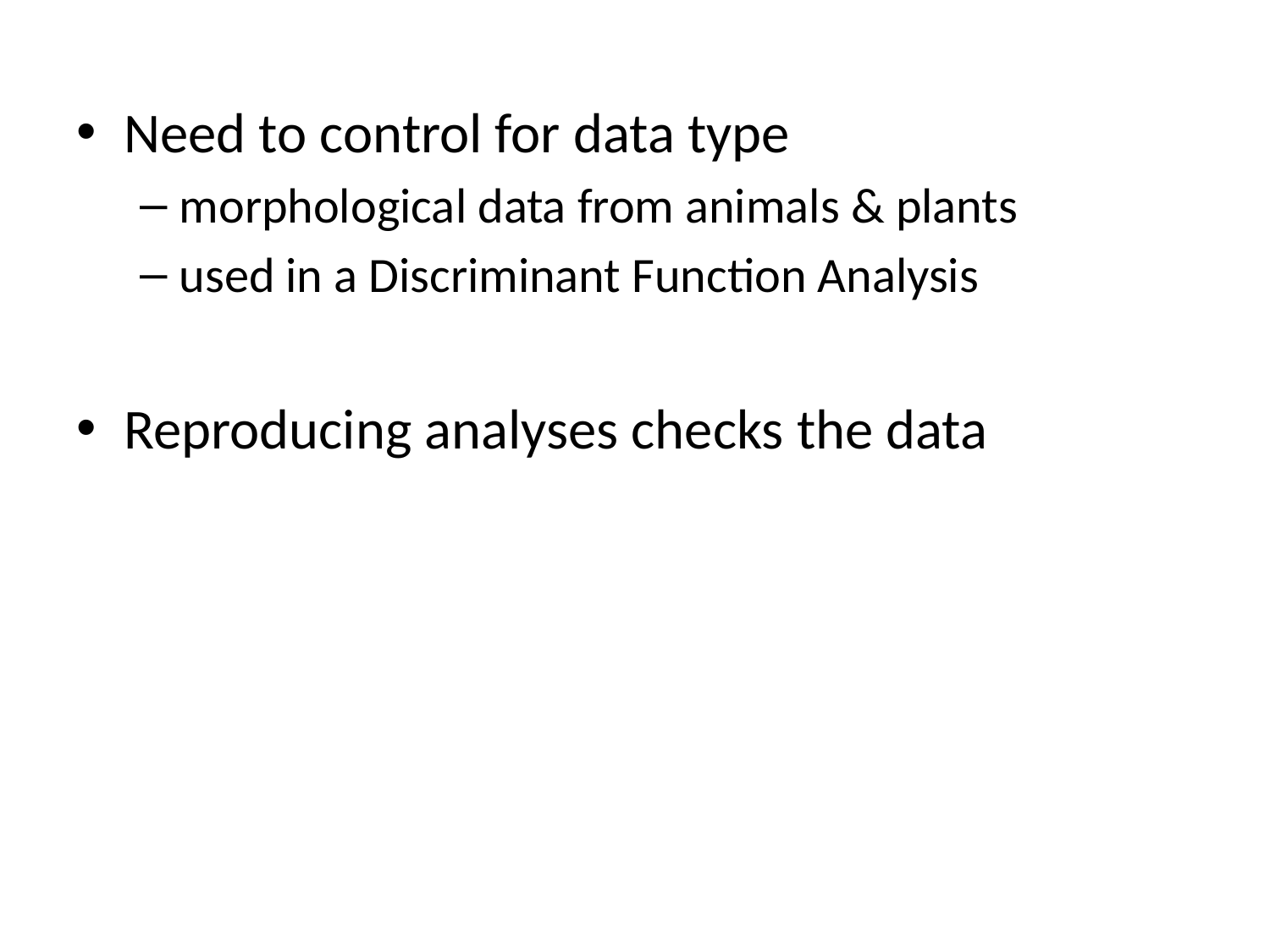

Need to control for data type
morphological data from animals & plants
used in a Discriminant Function Analysis

Reproducing analyses checks the data